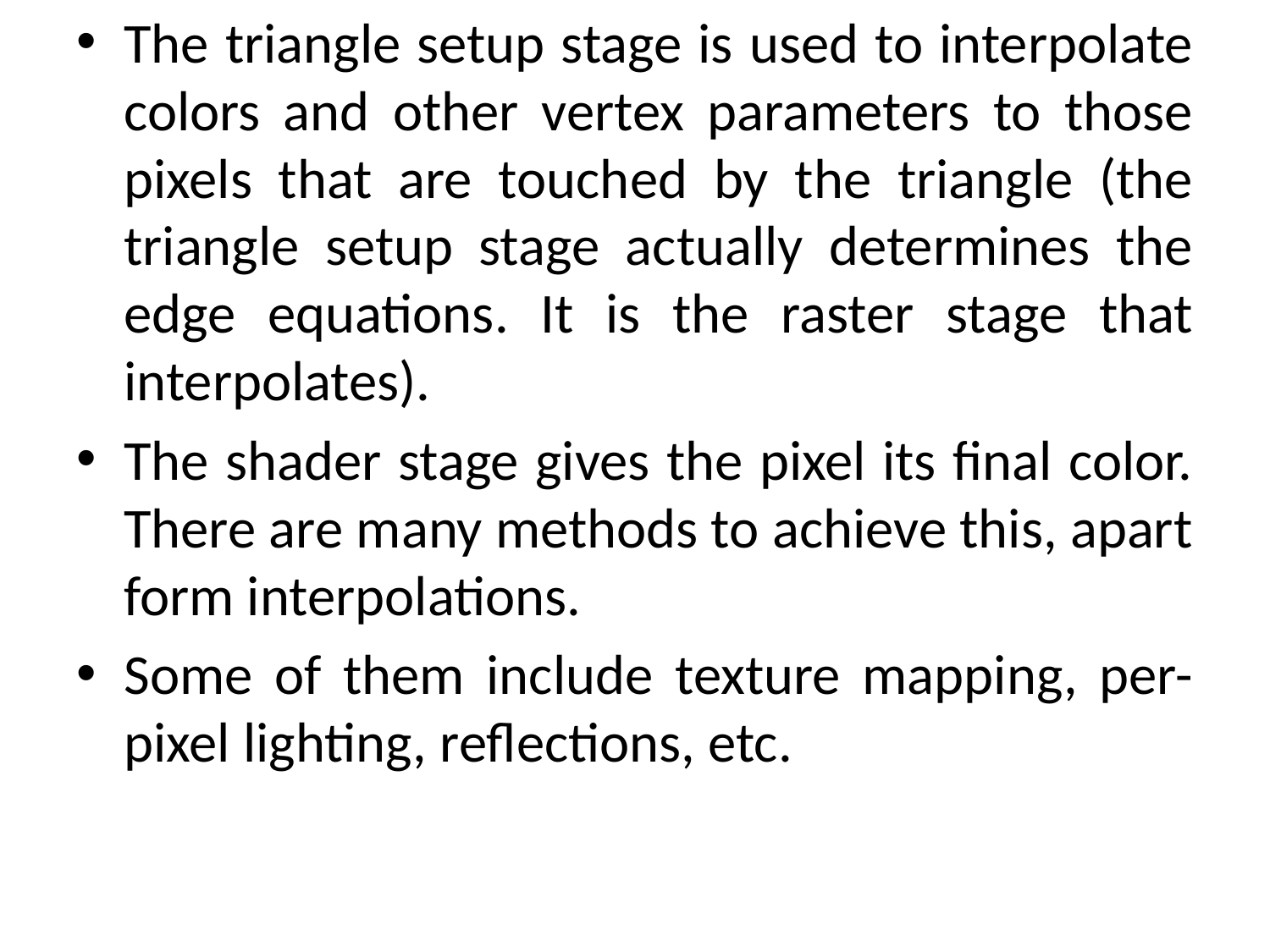

The triangle setup stage is used to interpolate colors and other vertex parameters to those pixels that are touched by the triangle (the triangle setup stage actually determines the edge equations. It is the raster stage that interpolates).
The shader stage gives the pixel its final color. There are many methods to achieve this, apart form interpolations.
Some of them include texture mapping, per-pixel lighting, reflections, etc.